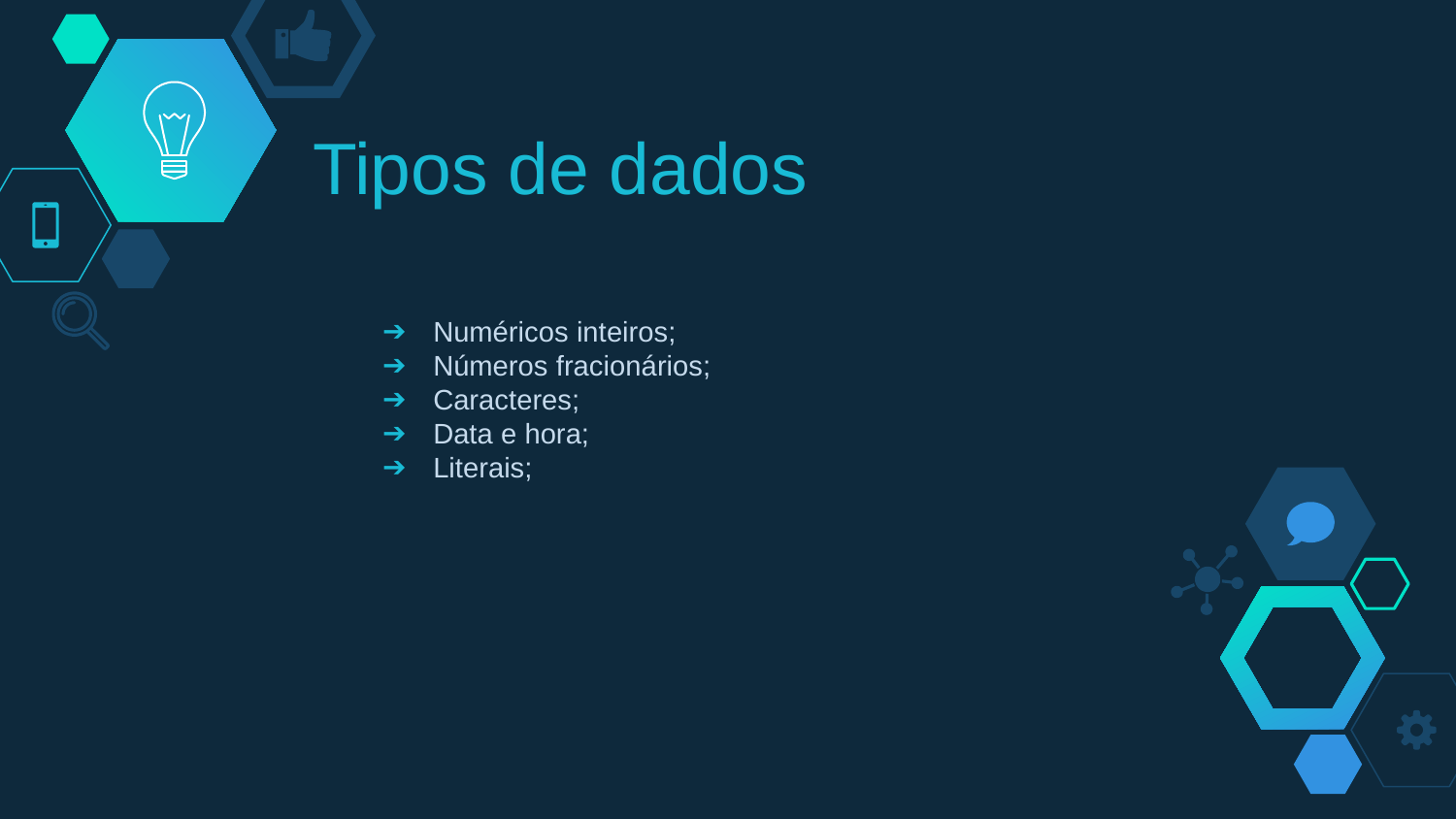

# Tipos de dados

Numéricos inteiros;
Números fracionários;
Caracteres;
Data e hora;
Literais;